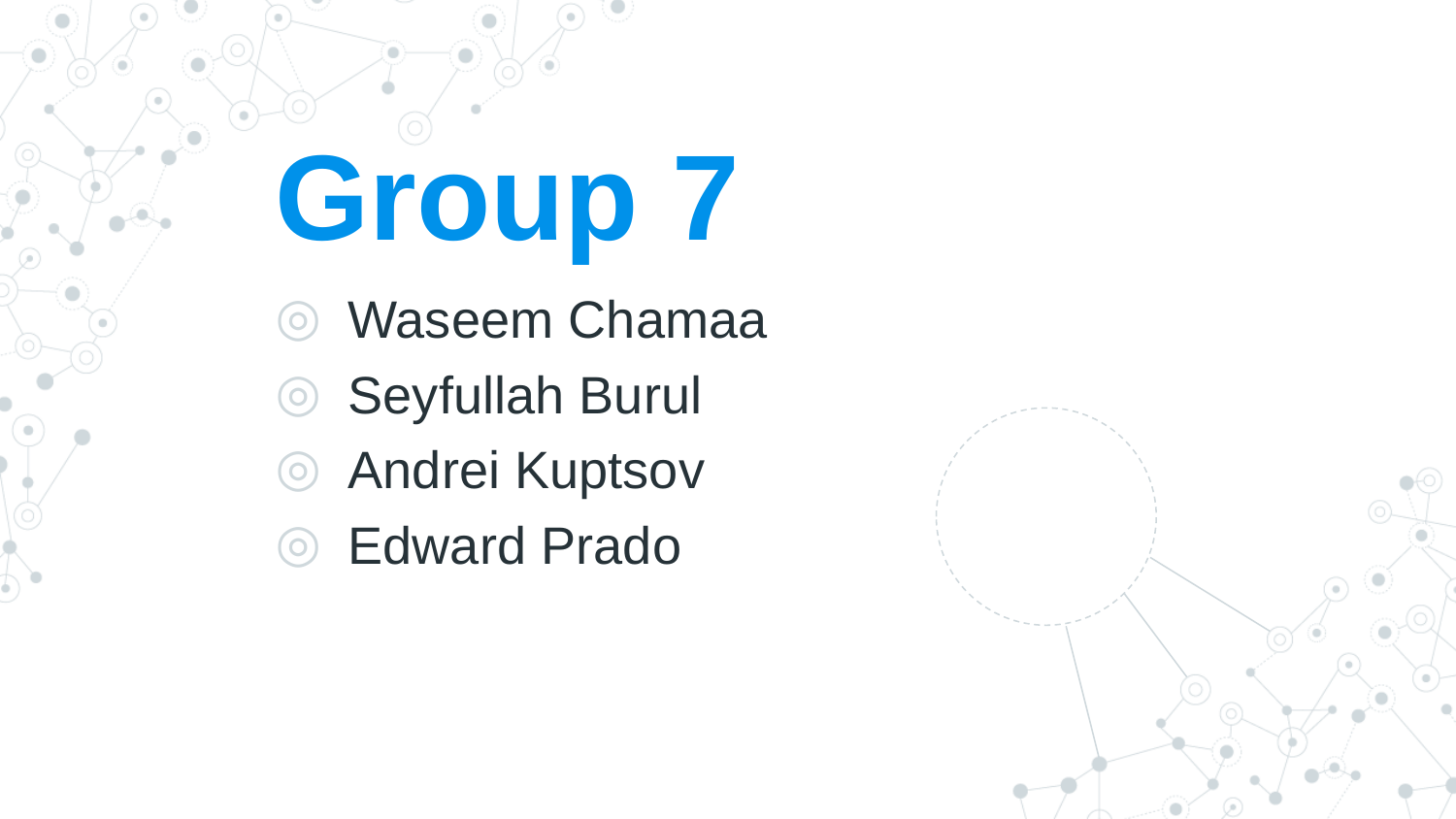

Group 7
Waseem Chamaa
Seyfullah Burul
Andrei Kuptsov
Edward Prado